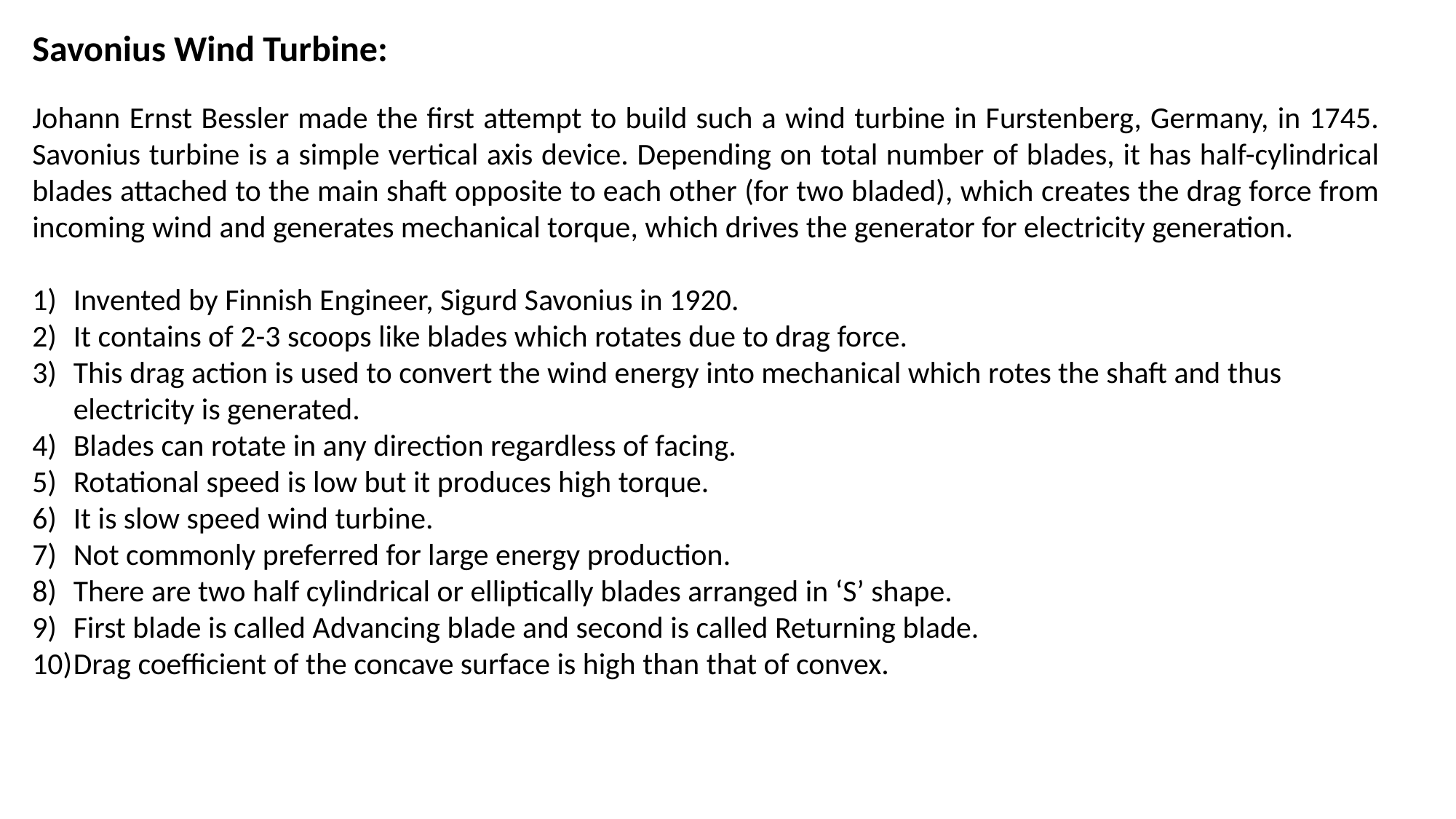

Savonius Wind Turbine:

Johann Ernst Bessler made the first attempt to build such a wind turbine in Furstenberg, Germany, in 1745. Savonius turbine is a simple vertical axis device. Depending on total number of blades, it has half-cylindrical blades attached to the main shaft opposite to each other (for two bladed), which creates the drag force from incoming wind and generates mechanical torque, which drives the generator for electricity generation.

Invented by Finnish Engineer, Sigurd Savonius in 1920.
It contains of 2-3 scoops like blades which rotates due to drag force.
This drag action is used to convert the wind energy into mechanical which rotes the shaft and thus electricity is generated.
Blades can rotate in any direction regardless of facing.
Rotational speed is low but it produces high torque.
It is slow speed wind turbine.
Not commonly preferred for large energy production.
There are two half cylindrical or elliptically blades arranged in ‘S’ shape.
First blade is called Advancing blade and second is called Returning blade.
Drag coefficient of the concave surface is high than that of convex.